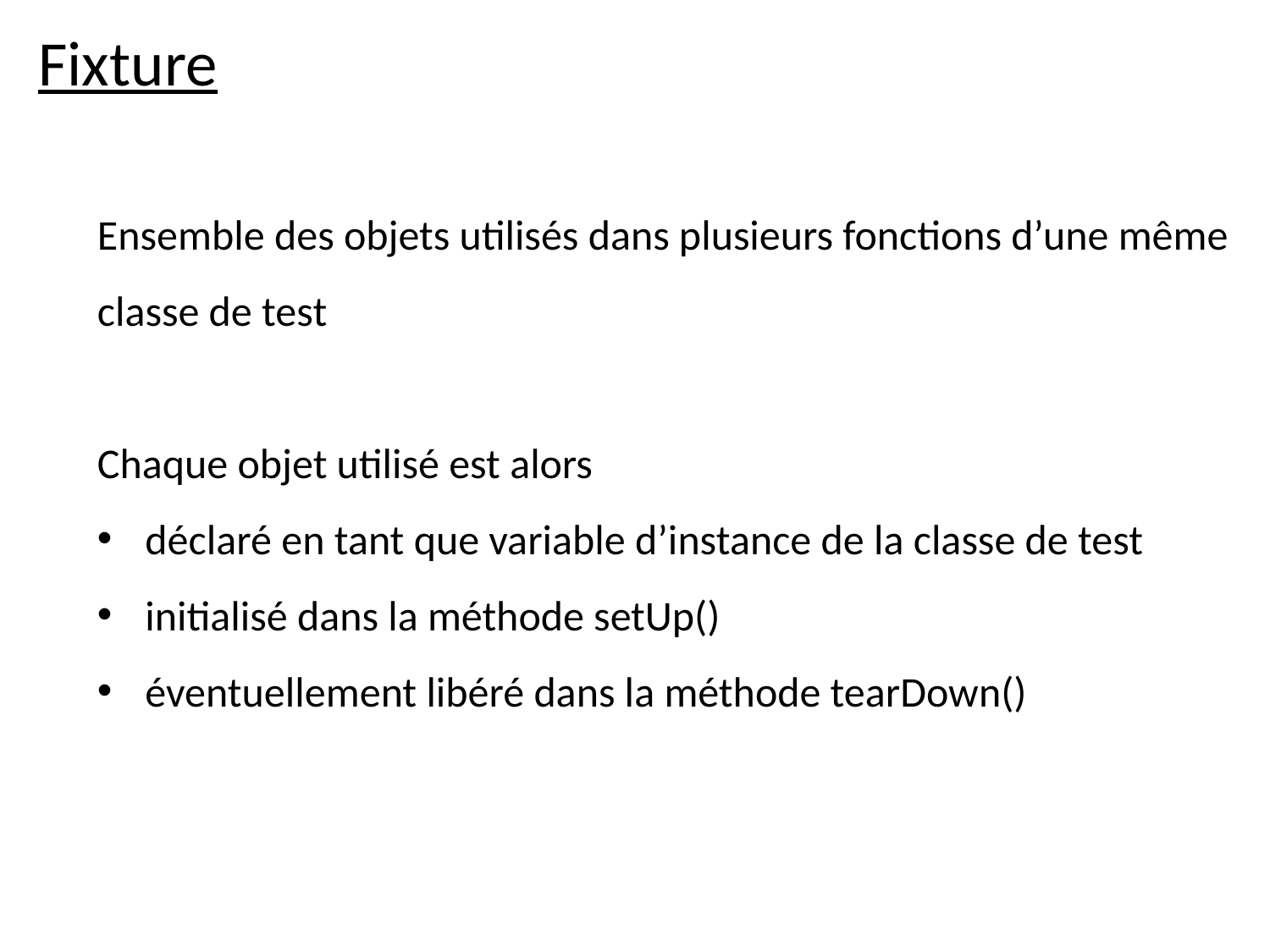

Fixture
Ensemble des objets utilisés dans plusieurs fonctions d’une même classe de test

Chaque objet utilisé est alors
déclaré en tant que variable d’instance de la classe de test
initialisé dans la méthode setUp()
éventuellement libéré dans la méthode tearDown()